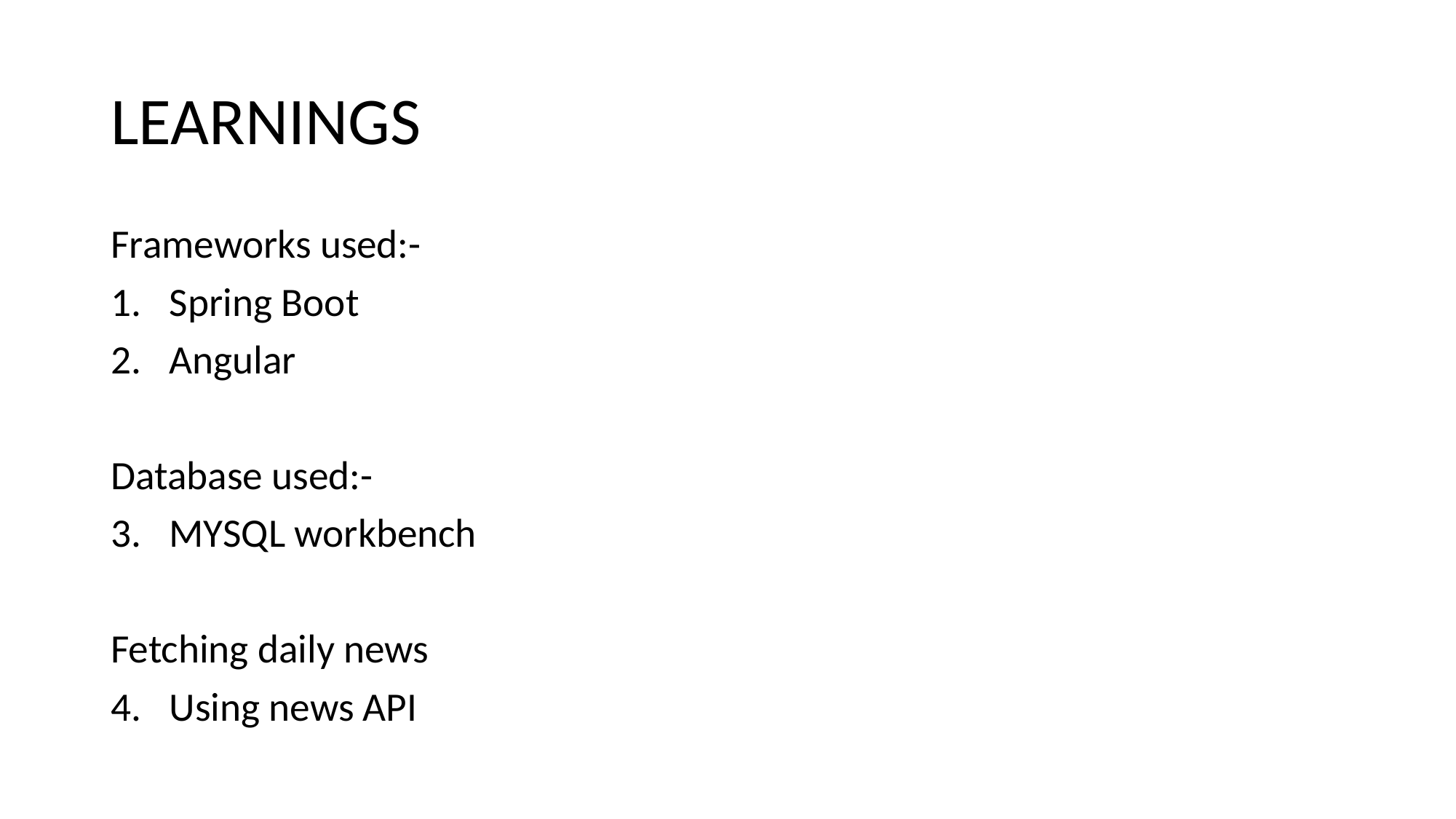

# LEARNINGS
Frameworks used:-
Spring Boot
Angular

Database used:-
MYSQL workbench

Fetching daily news
Using news API